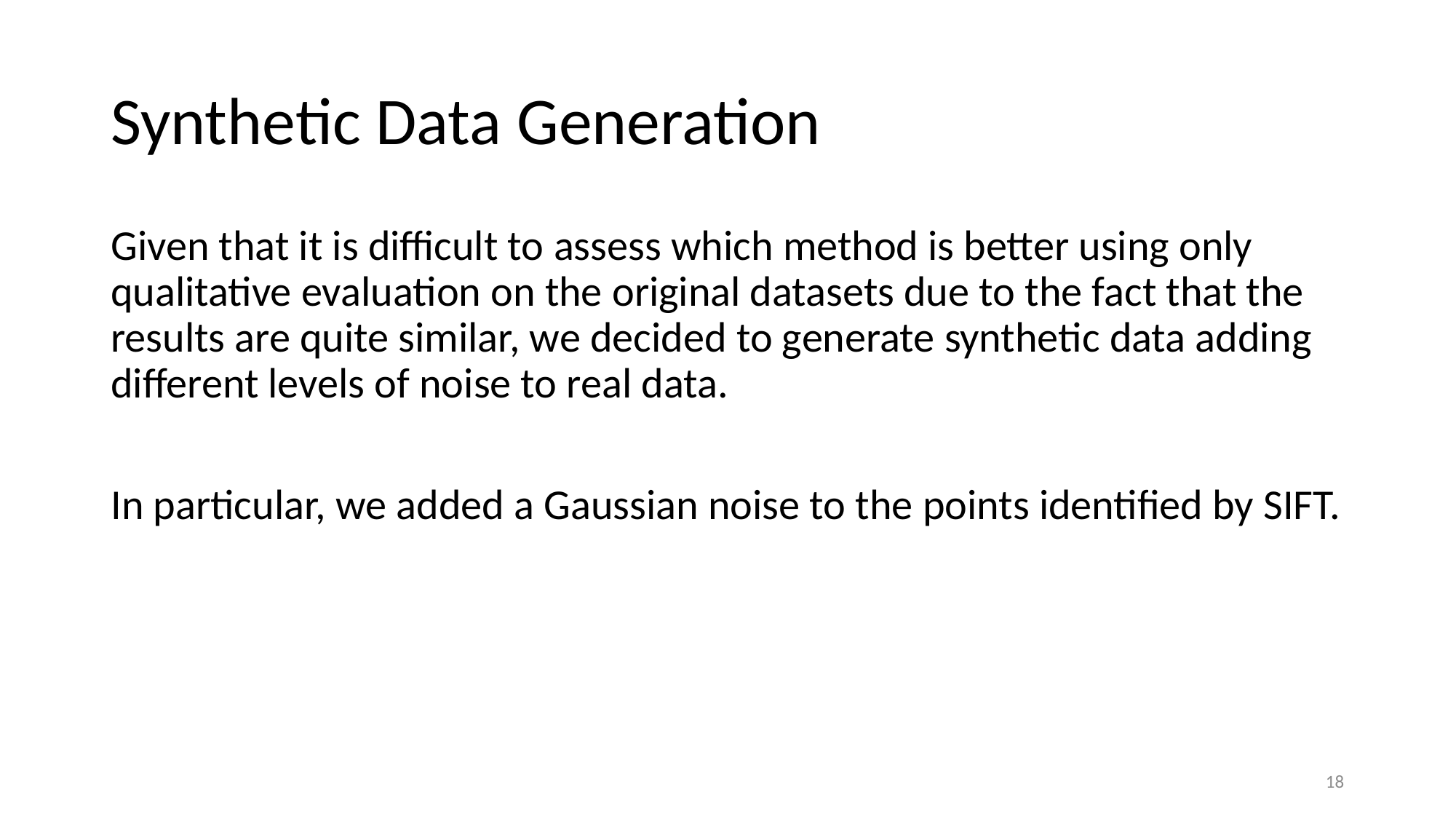

# Synthetic Data Generation
Given that it is difficult to assess which method is better using only qualitative evaluation on the original datasets due to the fact that the results are quite similar, we decided to generate synthetic data adding different levels of noise to real data.

In particular, we added a Gaussian noise to the points identified by SIFT.
18